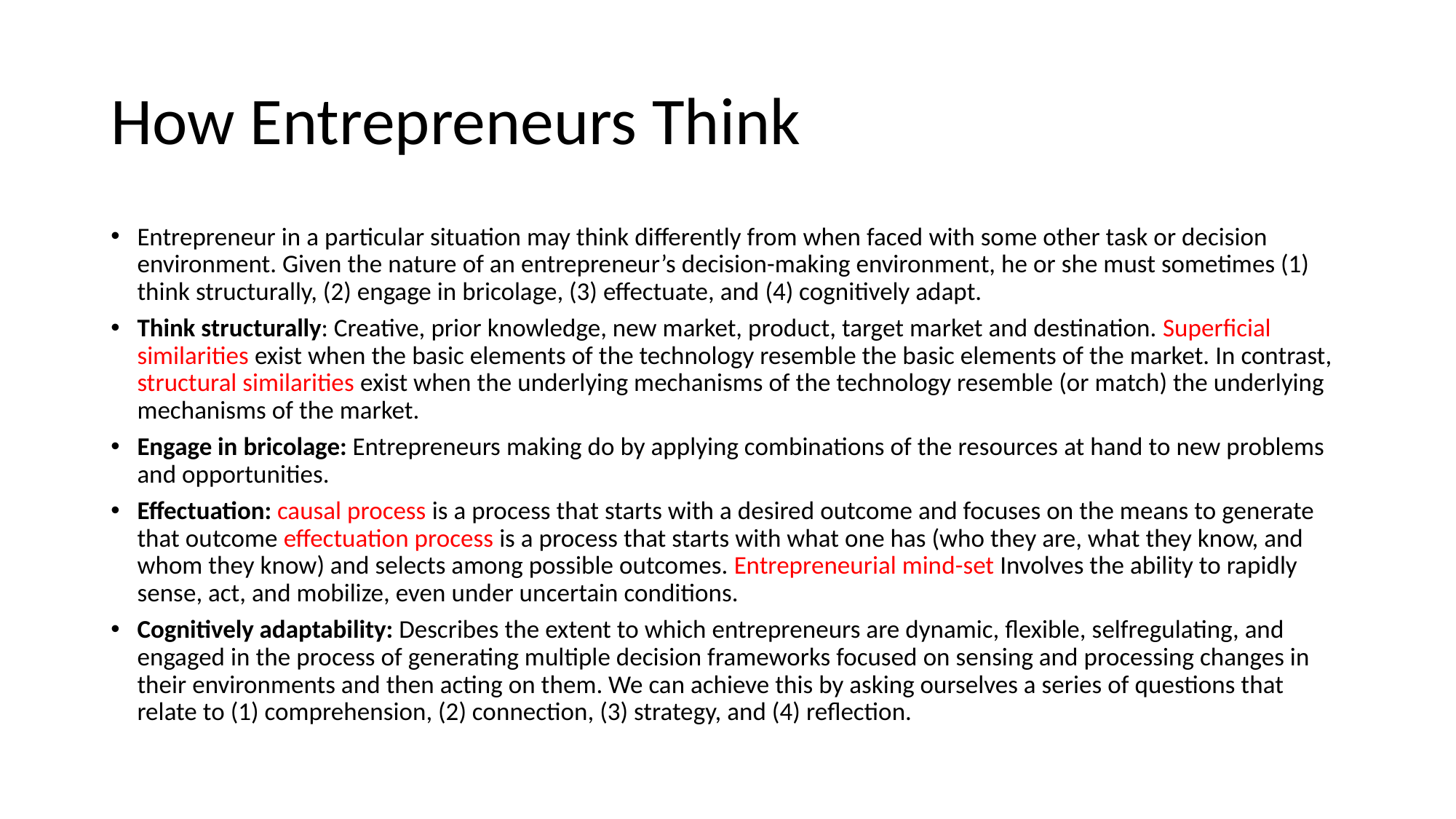

# How Entrepreneurs Think
Entrepreneur in a particular situation may think differently from when faced with some other task or decision environment. Given the nature of an entrepreneur’s decision-making environment, he or she must sometimes (1) think structurally, (2) engage in bricolage, (3) effectuate, and (4) cognitively adapt.
Think structurally: Creative, prior knowledge, new market, product, target market and destination. Superficial similarities exist when the basic elements of the technology resemble the basic elements of the market. In contrast, structural similarities exist when the underlying mechanisms of the technology resemble (or match) the underlying mechanisms of the market.
Engage in bricolage: Entrepreneurs making do by applying combinations of the resources at hand to new problems and opportunities.
Effectuation: causal process is a process that starts with a desired outcome and focuses on the means to generate that outcome effectuation process is a process that starts with what one has (who they are, what they know, and whom they know) and selects among possible outcomes. Entrepreneurial mind-set Involves the ability to rapidly sense, act, and mobilize, even under uncertain conditions.
Cognitively adaptability: Describes the extent to which entrepreneurs are dynamic, flexible, selfregulating, and engaged in the process of generating multiple decision frameworks focused on sensing and processing changes in their environments and then acting on them. We can achieve this by asking ourselves a series of questions that relate to (1) comprehension, (2) connection, (3) strategy, and (4) reflection.